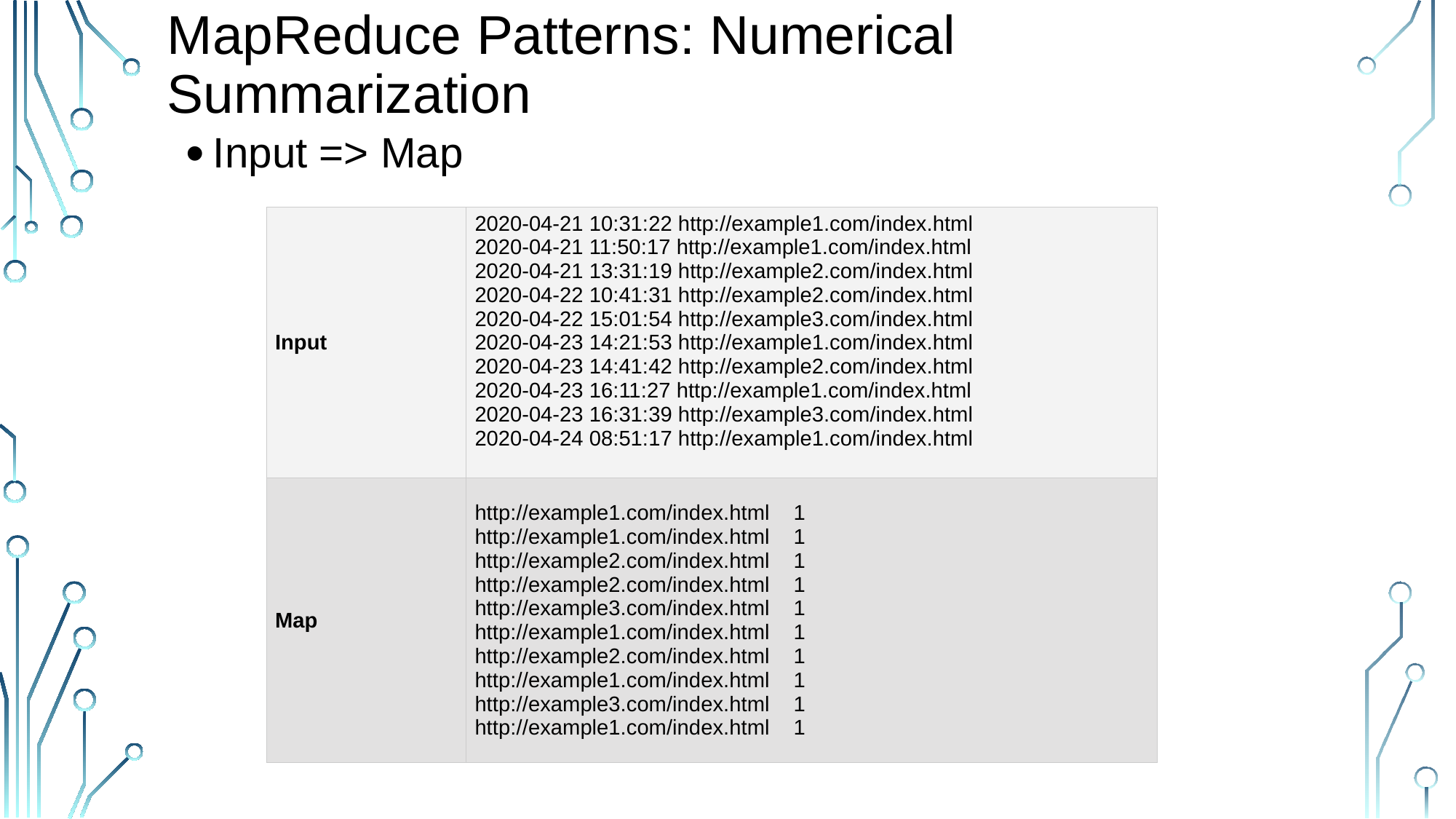

# MapReduce Patterns: Numerical Summarization
Input => Map
| Input | 2020-04-21 10:31:22 http://example1.com/index.html 2020-04-21 11:50:17 http://example1.com/index.html 2020-04-21 13:31:19 http://example2.com/index.html 2020-04-22 10:41:31 http://example2.com/index.html 2020-04-22 15:01:54 http://example3.com/index.html 2020-04-23 14:21:53 http://example1.com/index.html 2020-04-23 14:41:42 http://example2.com/index.html 2020-04-23 16:11:27 http://example1.com/index.html 2020-04-23 16:31:39 http://example3.com/index.html 2020-04-24 08:51:17 http://example1.com/index.html |
| --- | --- |
| Map | http://example1.com/index.html 1 http://example1.com/index.html 1 http://example2.com/index.html 1 http://example2.com/index.html 1 http://example3.com/index.html 1 http://example1.com/index.html 1 http://example2.com/index.html 1 http://example1.com/index.html 1 http://example3.com/index.html 1 http://example1.com/index.html 1 |